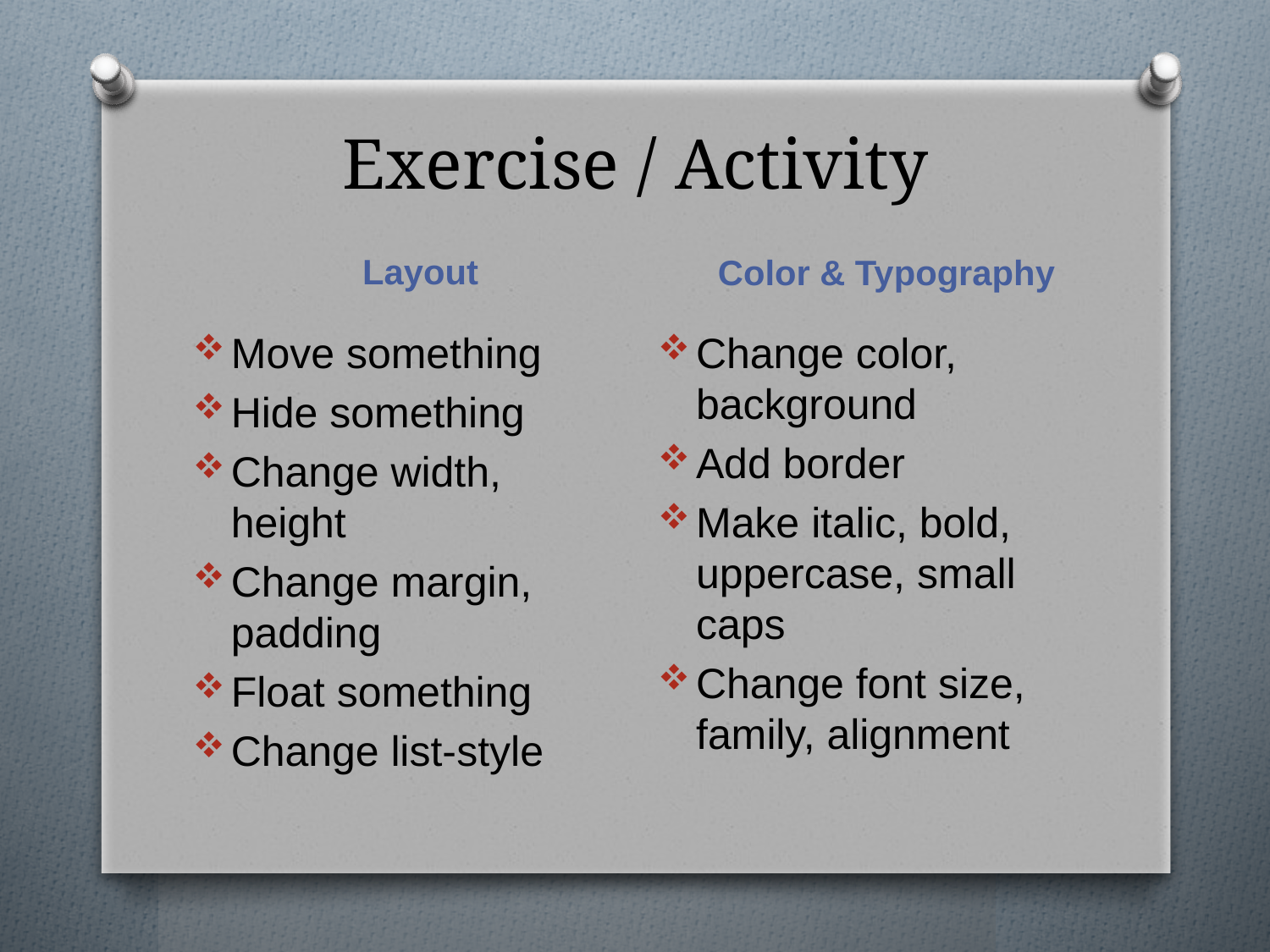

# Exercise / Activity
Color & Typography
Layout
Move something
Hide something
Change width, height
Change margin, padding
Float something
Change list-style
Change color, background
Add border
Make italic, bold, uppercase, small caps
Change font size, family, alignment